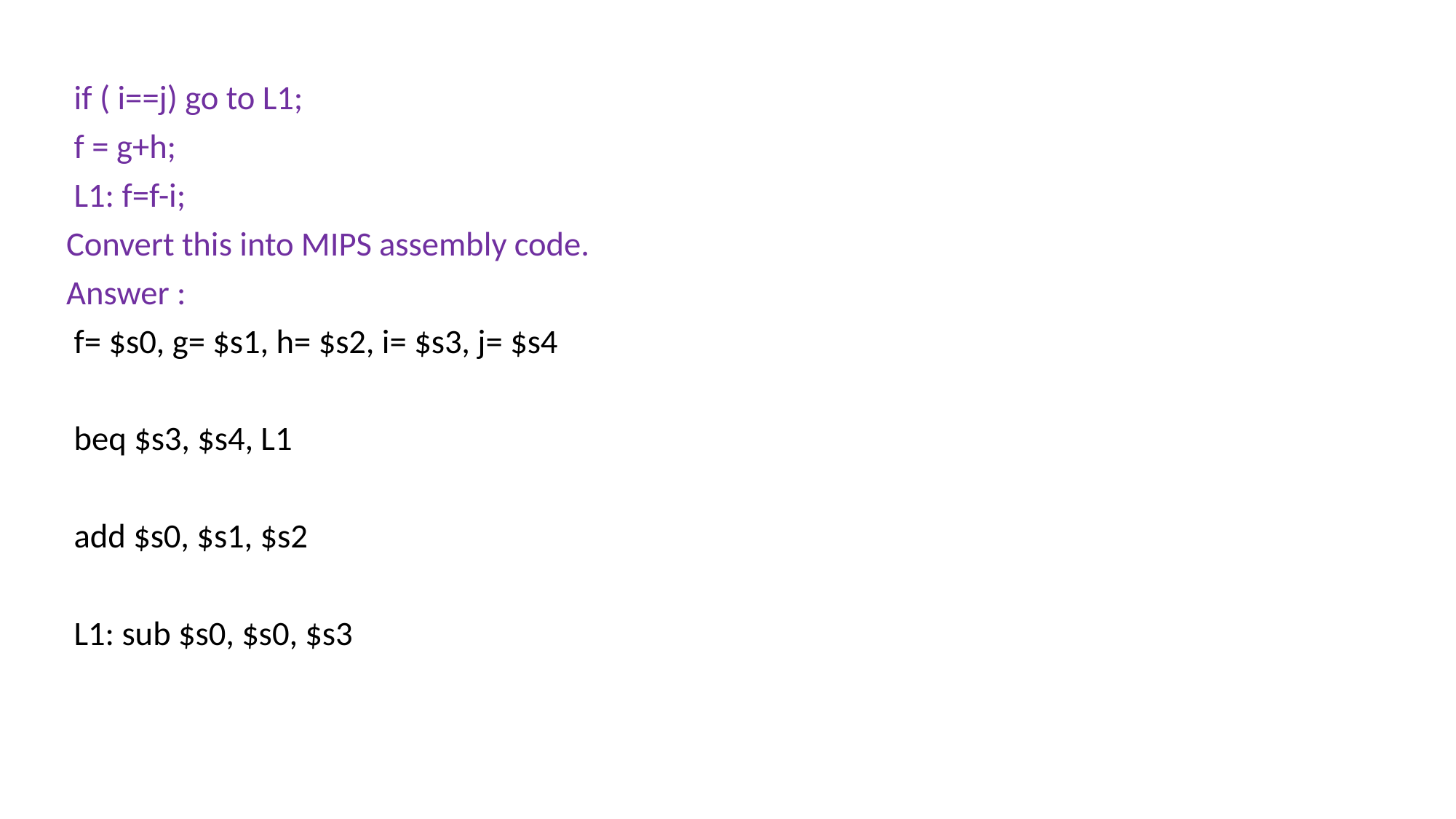

if ( i==j) go to L1;
 f = g+h;
 L1: f=f-i;
Convert this into MIPS assembly code.
Answer :
 f= $s0, g= $s1, h= $s2, i= $s3, j= $s4

 beq $s3, $s4, L1

 add $s0, $s1, $s2

 L1: sub $s0, $s0, $s3